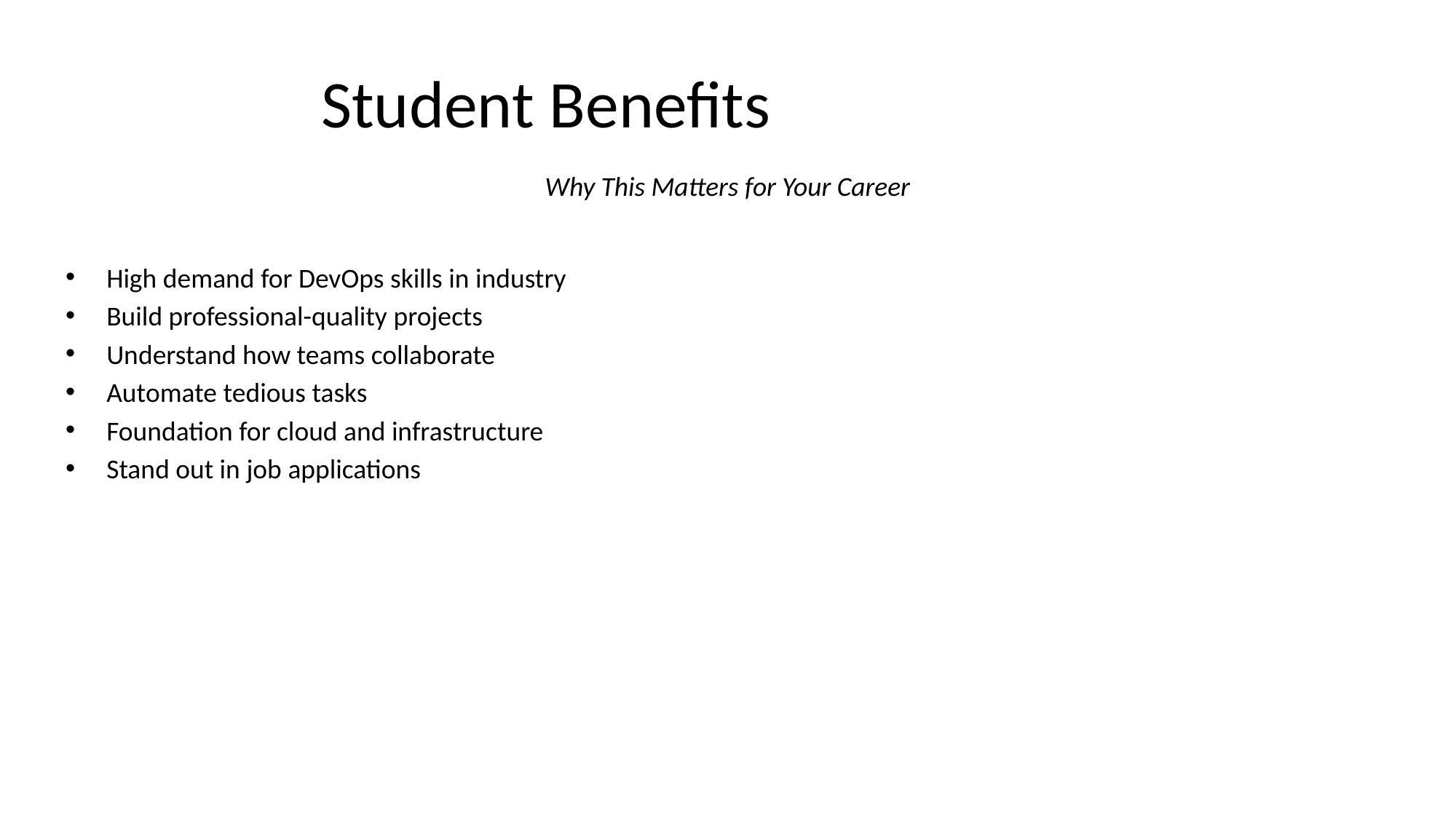

# Student Benefits
Why This Matters for Your Career

High demand for DevOps skills in industry
Build professional-quality projects
Understand how teams collaborate
Automate tedious tasks
Foundation for cloud and infrastructure
Stand out in job applications